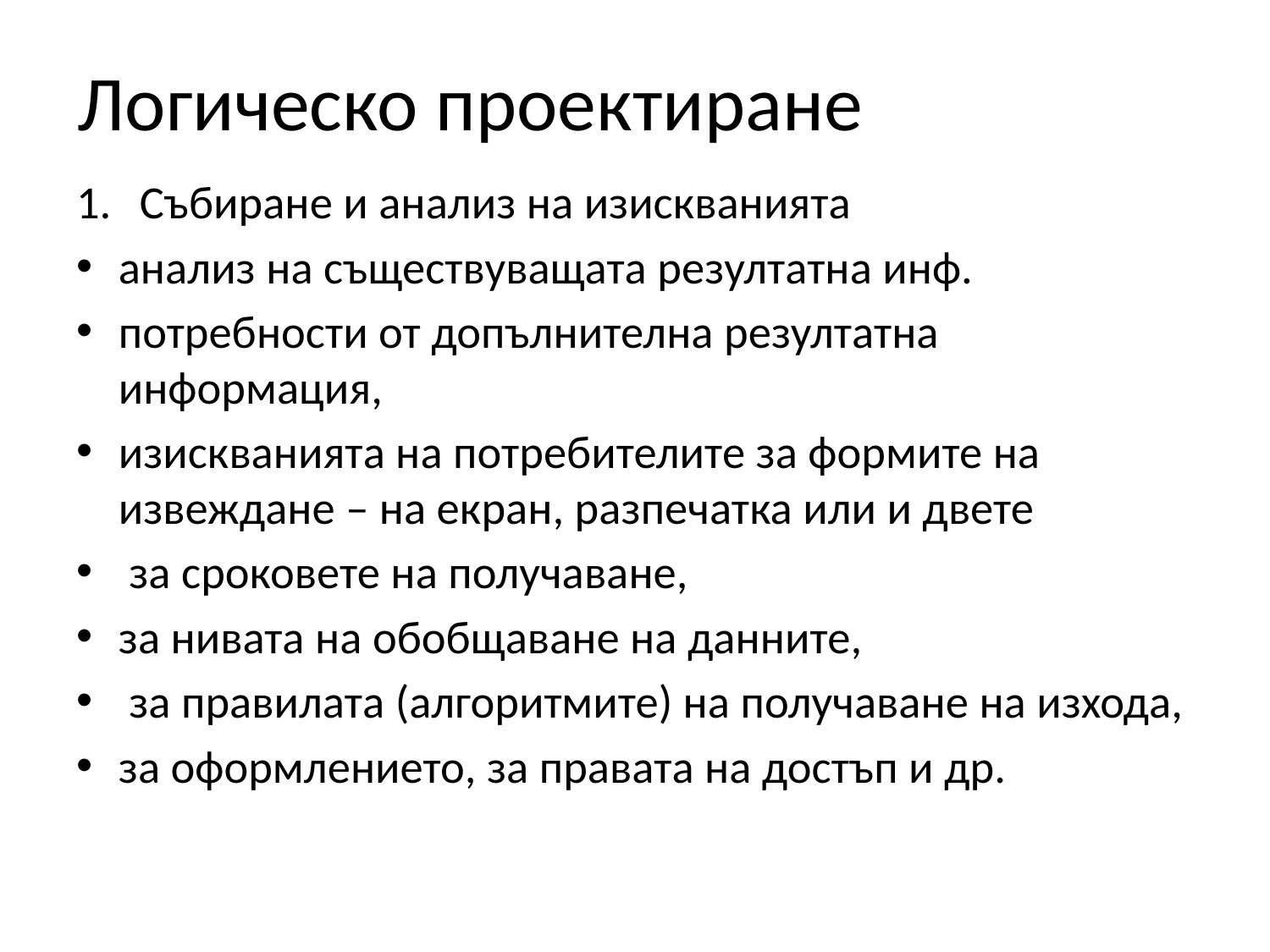

# Логическо проектиране
Събиране и анализ на изискванията
анализ на съществуващата резултатна инф.
потребности от допълнителна резултатна информация,
изискванията на потребителите за формите на извеждане – на екран, разпечатка или и двете
 за сроковете на получаване,
за нивата на обобщаване на данните,
 за правилата (алгоритмите) на получаване на изхода,
за оформлението, за правата на достъп и др.